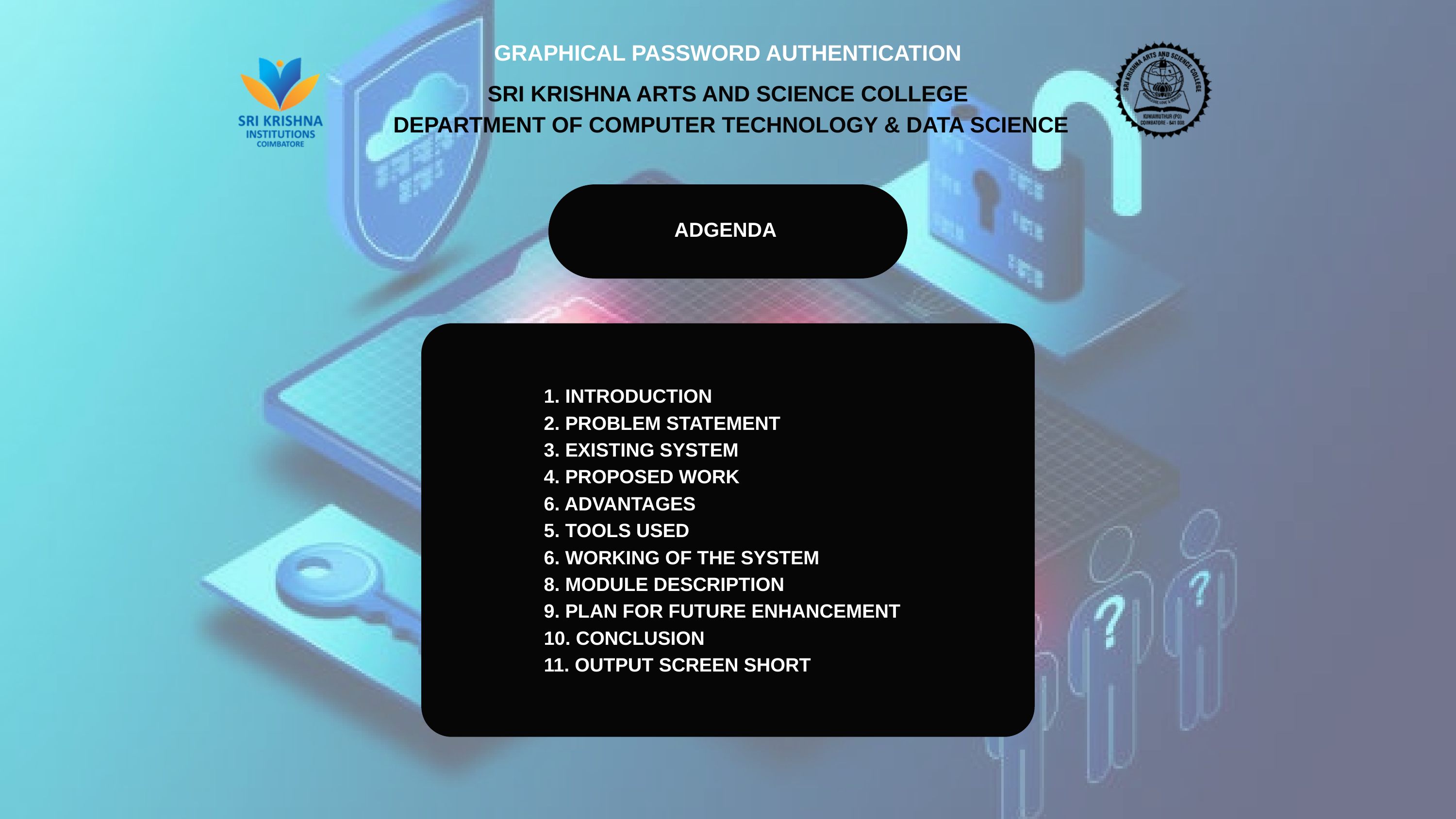

GRAPHICAL PASSWORD AUTHENTICATION

SRI KRISHNA ARTS AND SCIENCE COLLEGE
 DEPARTMENT OF COMPUTER TECHNOLOGY & DATA SCIENCE

ADGENDA

1. INTRODUCTION
2. PROBLEM STATEMENT
3. EXISTING SYSTEM
4. PROPOSED WORK
6. ADVANTAGES
5. TOOLS USED
6. WORKING OF THE SYSTEM
8. MODULE DESCRIPTION
9. PLAN FOR FUTURE ENHANCEMENT
10. CONCLUSION
11. OUTPUT SCREEN SHORT